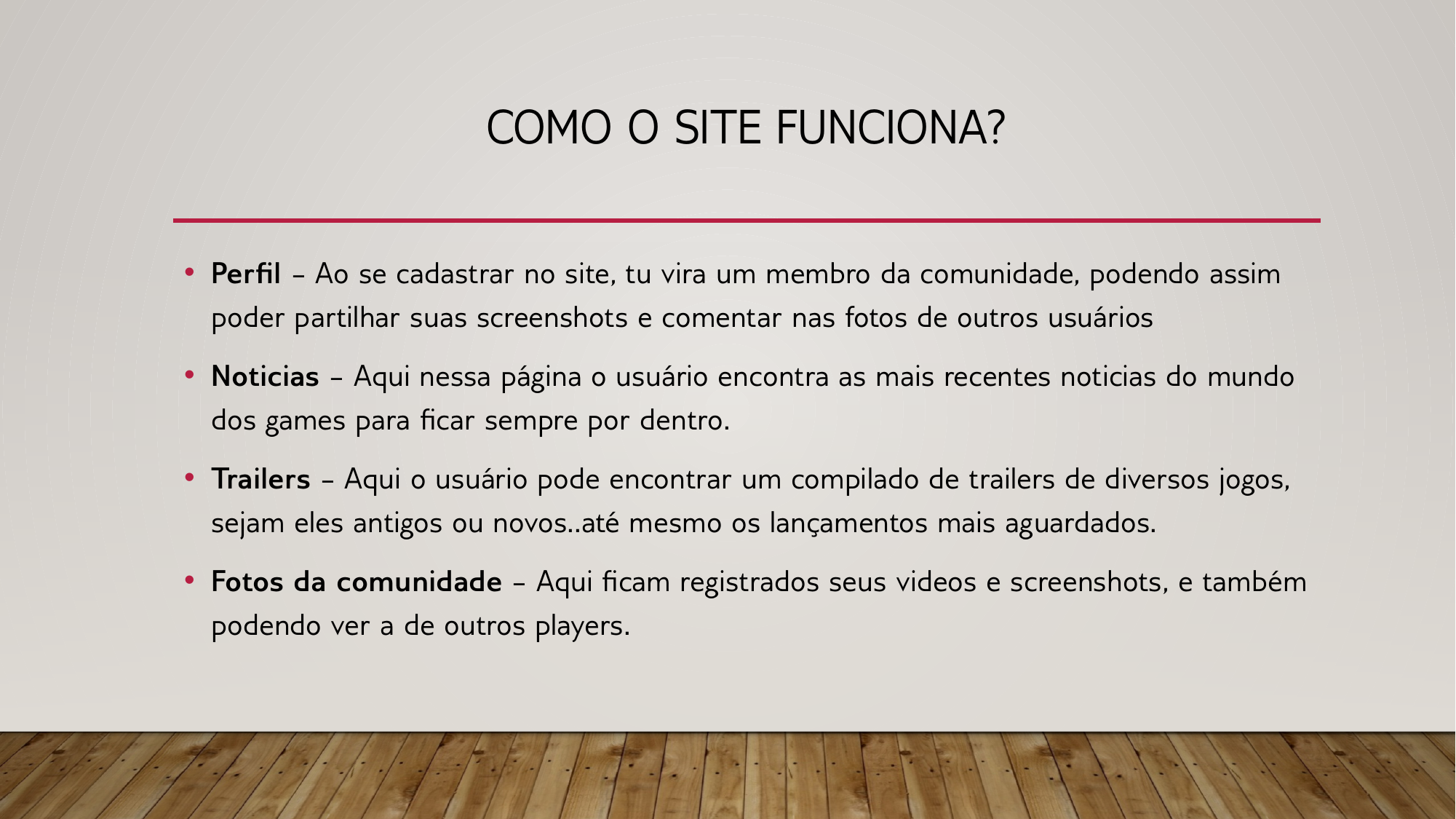

# Como o site funciona?
Perfil – Ao se cadastrar no site, tu vira um membro da comunidade, podendo assim poder partilhar suas screenshots e comentar nas fotos de outros usuários
Noticias – Aqui nessa página o usuário encontra as mais recentes noticias do mundo dos games para ficar sempre por dentro.
Trailers – Aqui o usuário pode encontrar um compilado de trailers de diversos jogos, sejam eles antigos ou novos..até mesmo os lançamentos mais aguardados.
Fotos da comunidade – Aqui ficam registrados seus videos e screenshots, e também podendo ver a de outros players.